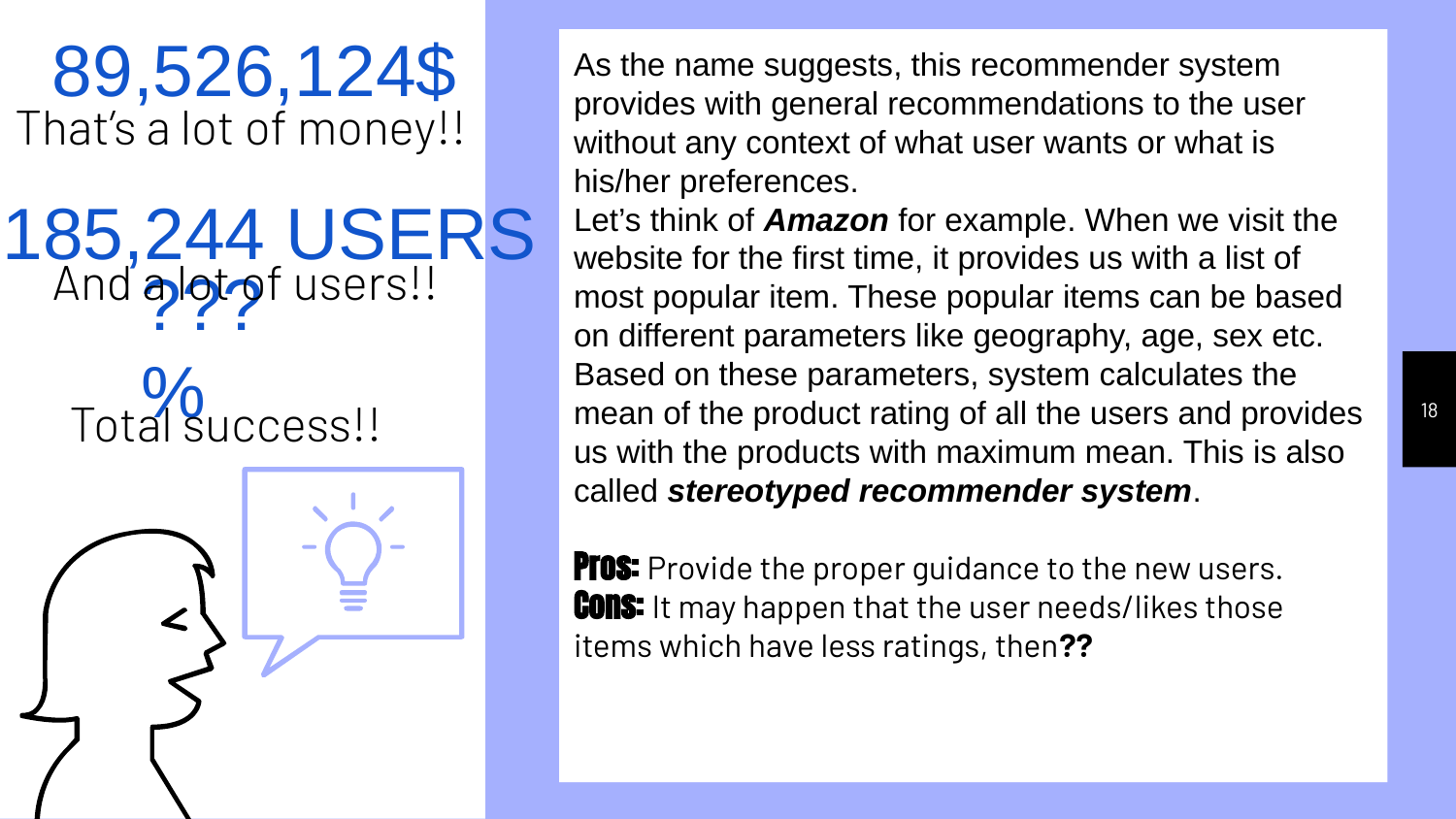

89,526,124$
As the name suggests, this recommender system provides with general recommendations to the user without any context of what user wants or what is his/her preferences.
Let’s think of Amazon for example. When we visit the website for the first time, it provides us with a list of most popular item. These popular items can be based on different parameters like geography, age, sex etc. Based on these parameters, system calculates the mean of the product rating of all the users and provides us with the products with maximum mean. This is also called stereotyped recommender system.

Pros: Provide the proper guidance to the new users.
Cons: It may happen that the user needs/likes those        items which have less ratings, then??
That’s a lot of money!!
185,244 USERS
And a lot of users!!
???%
18
   Total success!!